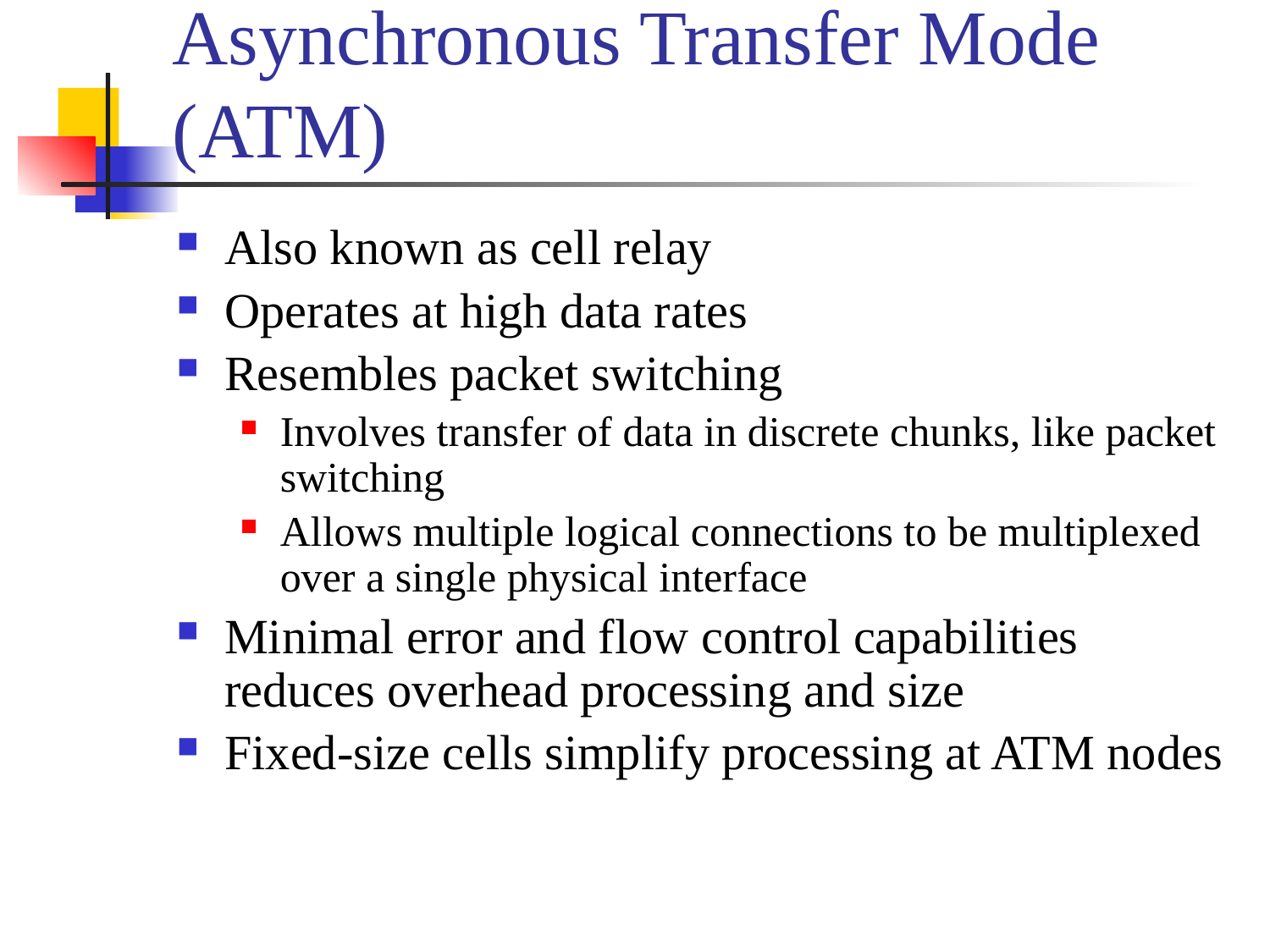

# Asynchronous Transfer Mode (ATM)
Also known as cell relay
Operates at high data rates
Resembles packet switching
Involves transfer of data in discrete chunks, like packet switching
Allows multiple logical connections to be multiplexed over a single physical interface
Minimal error and flow control capabilities reduces overhead processing and size
Fixed-size cells simplify processing at ATM nodes